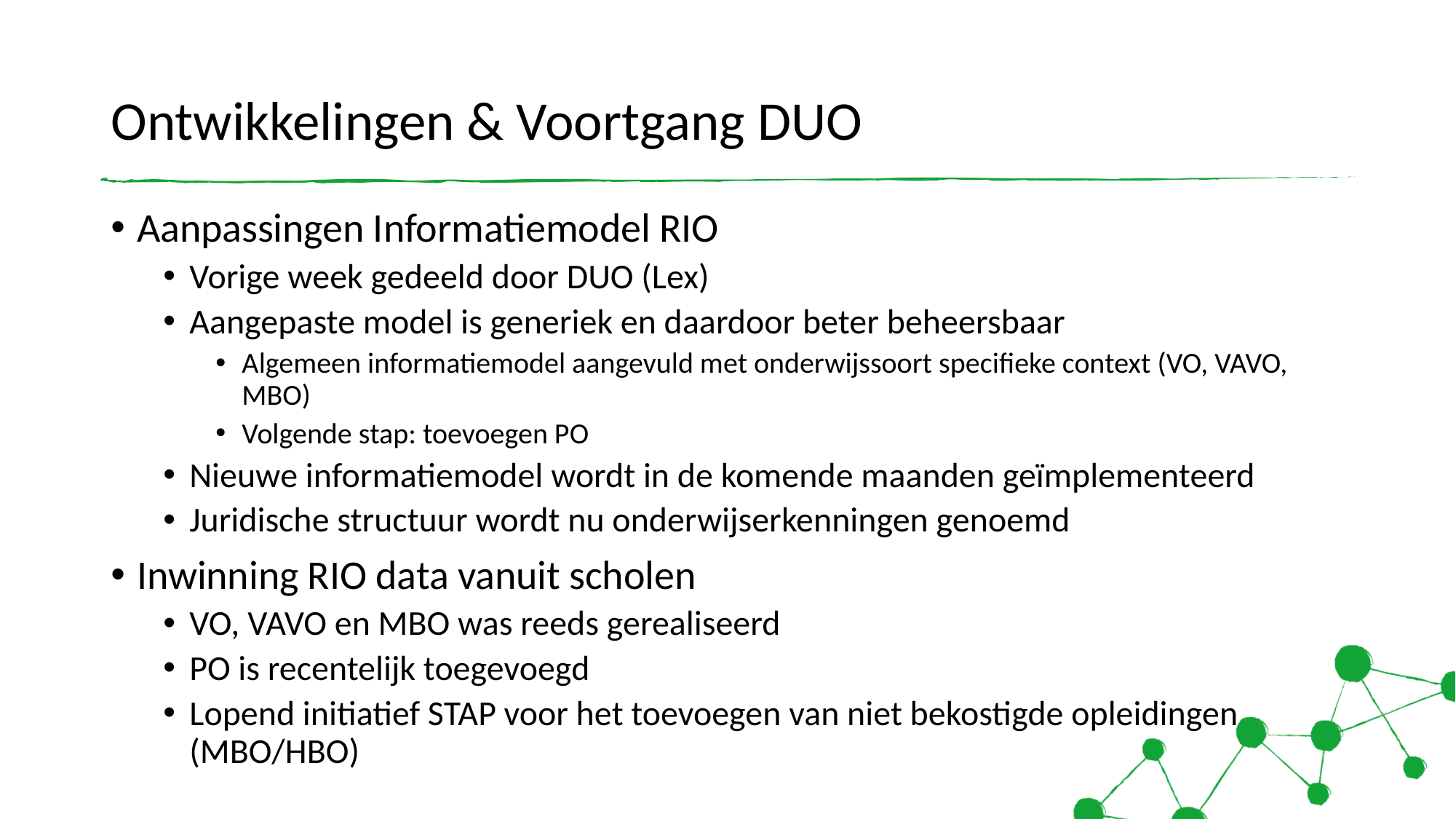

# Ontwikkelingen & Voortgang DUO
Aanpassingen Informatiemodel RIO
Vorige week gedeeld door DUO (Lex)
Aangepaste model is generiek en daardoor beter beheersbaar
Algemeen informatiemodel aangevuld met onderwijssoort specifieke context (VO, VAVO, MBO)
Volgende stap: toevoegen PO
Nieuwe informatiemodel wordt in de komende maanden geïmplementeerd
Juridische structuur wordt nu onderwijserkenningen genoemd
Inwinning RIO data vanuit scholen
VO, VAVO en MBO was reeds gerealiseerd
PO is recentelijk toegevoegd
Lopend initiatief STAP voor het toevoegen van niet bekostigde opleidingen (MBO/HBO)